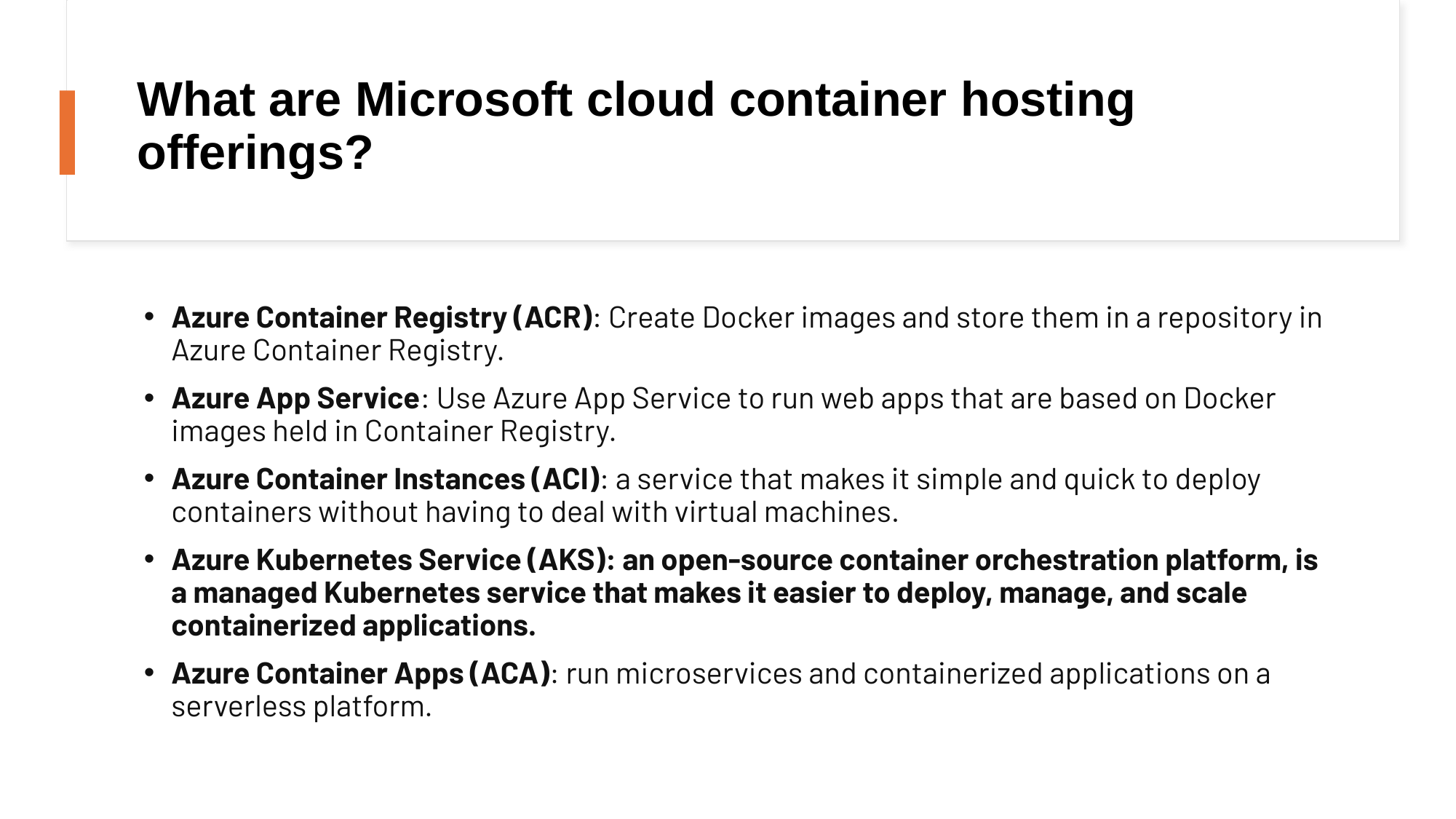

# What are Microsoft cloud container hosting offerings?

Azure Container Registry (ACR): Create Docker images and store them in a repository in Azure Container Registry.
Azure App Service: Use Azure App Service to run web apps that are based on Docker images held in Container Registry.
Azure Container Instances (ACI): a service that makes it simple and quick to deploy containers without having to deal with virtual machines.
Azure Kubernetes Service (AKS): an open-source container orchestration platform, is a managed Kubernetes service that makes it easier to deploy, manage, and scale containerized applications.
Azure Container Apps (ACA): run microservices and containerized applications on a serverless platform.